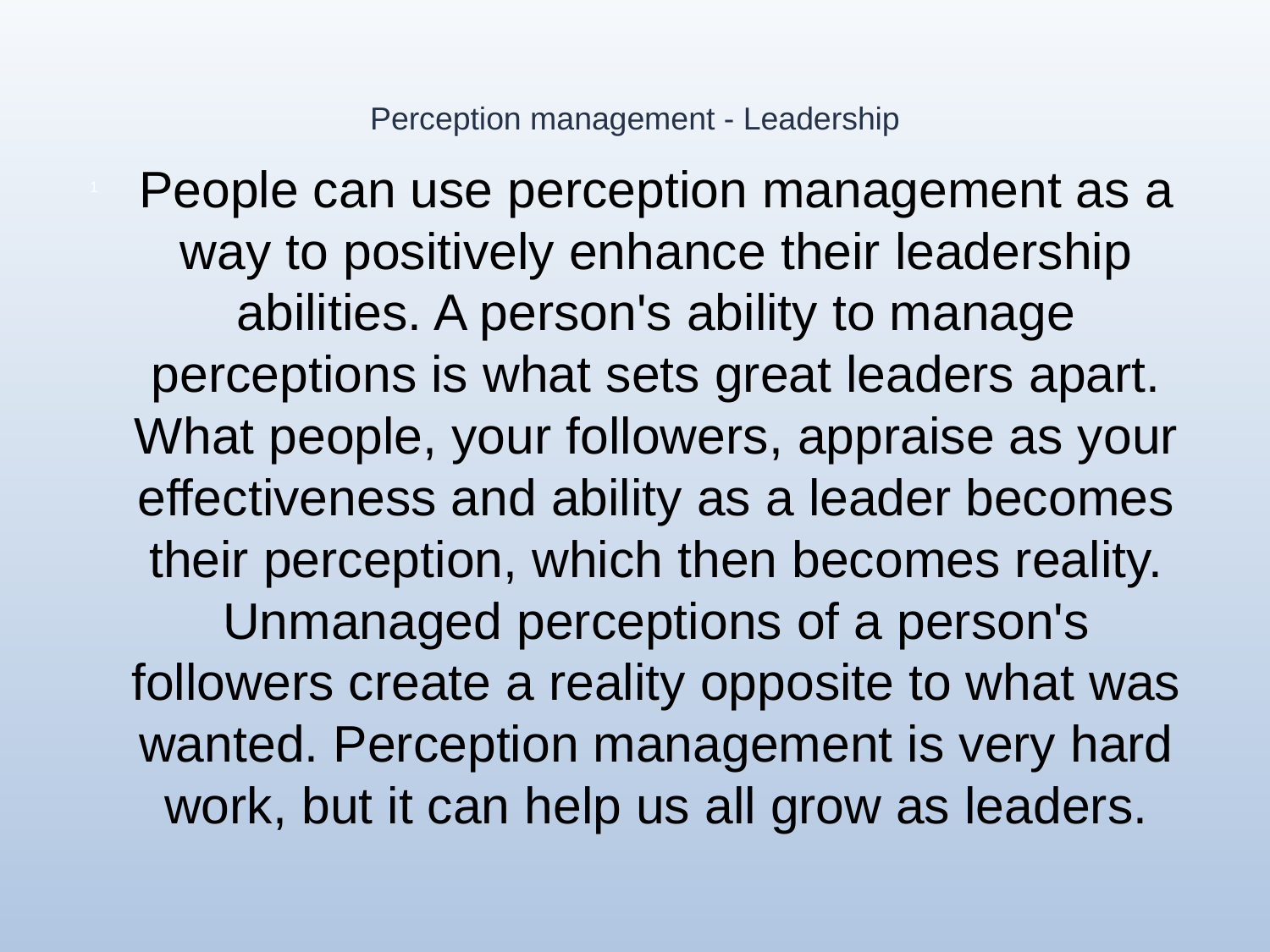

# Perception management - Leadership
People can use perception management as a way to positively enhance their leadership abilities. A person's ability to manage perceptions is what sets great leaders apart. What people, your followers, appraise as your effectiveness and ability as a leader becomes their perception, which then becomes reality. Unmanaged perceptions of a person's followers create a reality opposite to what was wanted. Perception management is very hard work, but it can help us all grow as leaders.